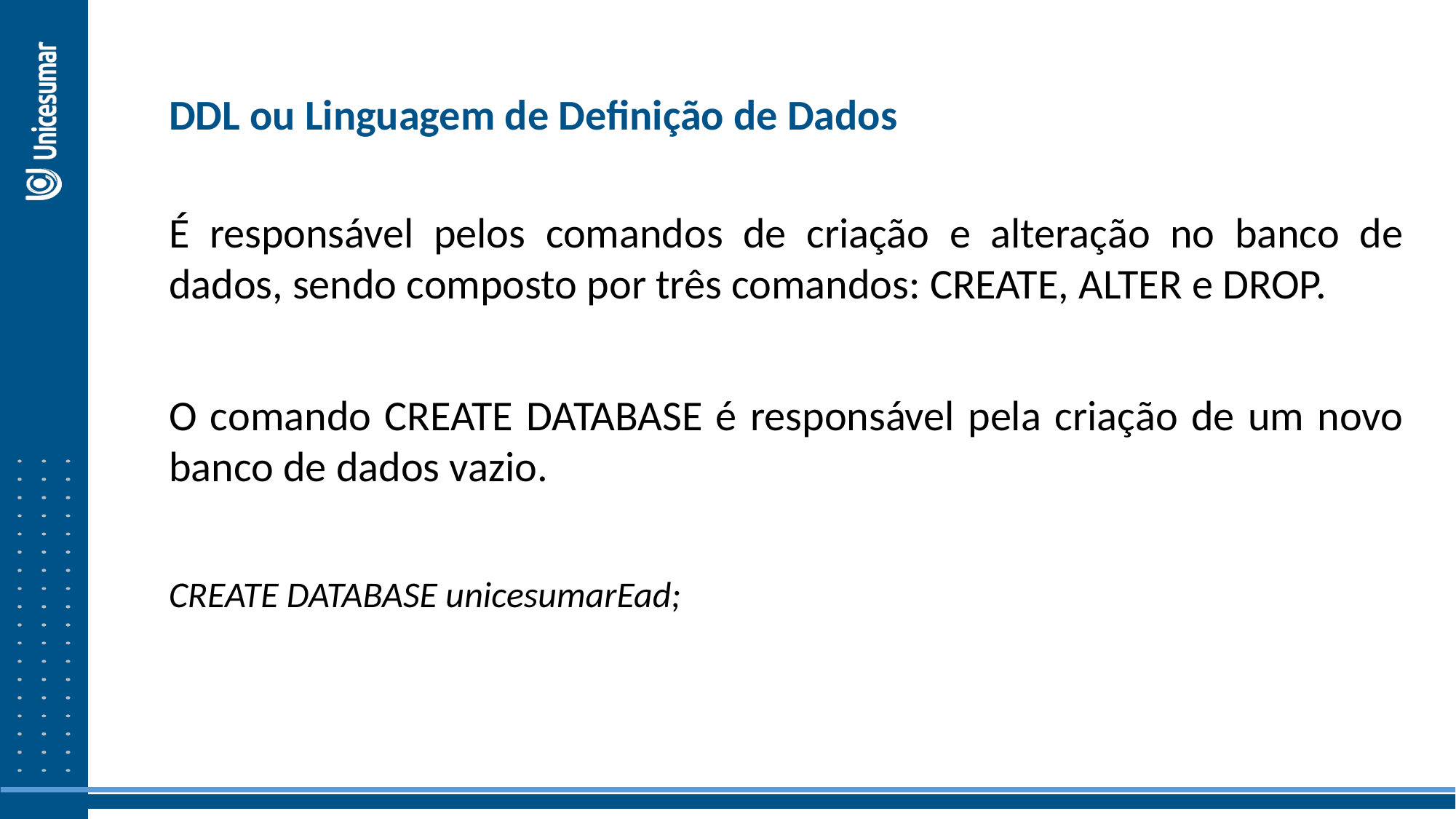

DDL ou Linguagem de Definição de Dados
É responsável pelos comandos de criação e alteração no banco de dados, sendo composto por três comandos: CREATE, ALTER e DROP.

O comando CREATE DATABASE é responsável pela criação de um novo banco de dados vazio.

CREATE DATABASE unicesumarEad;